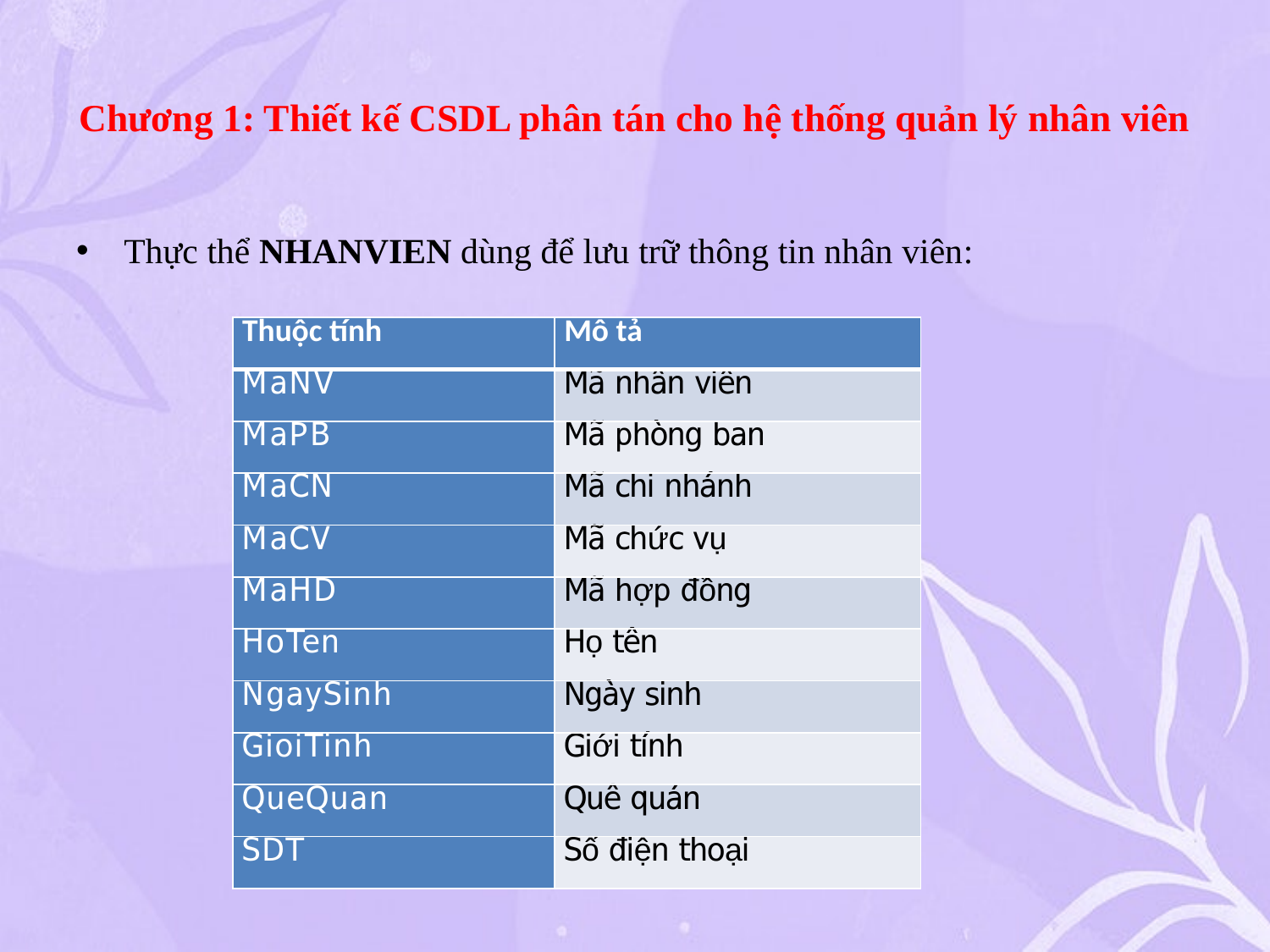

# Chương 1: Thiết kế CSDL phân tán cho hệ thống quản lý nhân viên
Thực thể NHANVIEN dùng để lưu trữ thông tin nhân viên:

| Thuộc tính | Mô tả |
| --- | --- |
| MaNV | Mã nhân viên |
| MaPB | Mã phòng ban |
| MaCN | Mã chi nhánh |
| MaCV | Mã chức vụ |
| MaHD | Mã hợp đồng |
| HoTen | Họ tên |
| NgaySinh | Ngày sinh |
| GioiTinh | Giới tính |
| QueQuan | Quê quán |
| SDT | Số điện thoại |